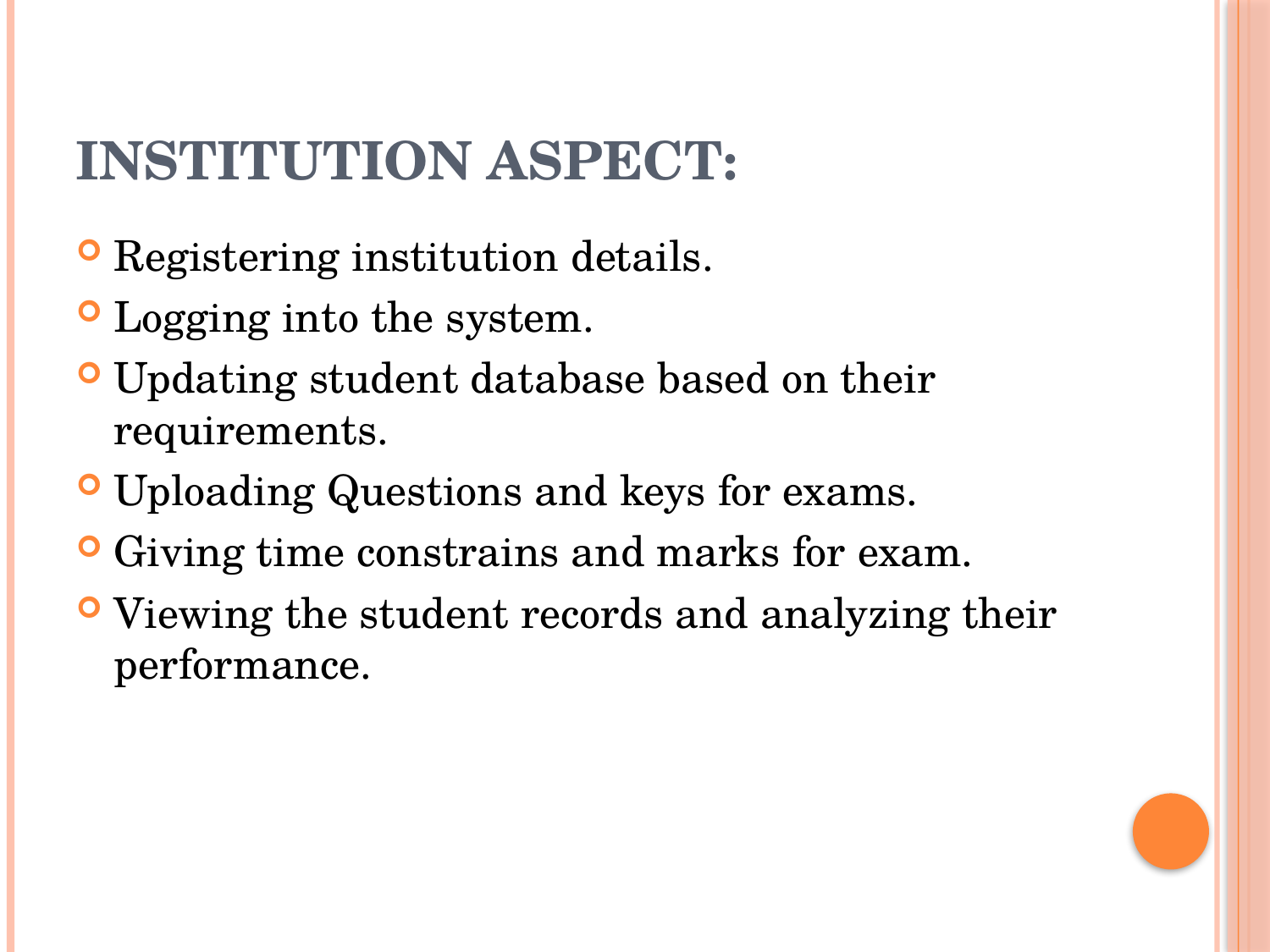

# Institution Aspect:
Registering institution details.
Logging into the system.
Updating student database based on their requirements.
Uploading Questions and keys for exams.
Giving time constrains and marks for exam.
Viewing the student records and analyzing their performance.